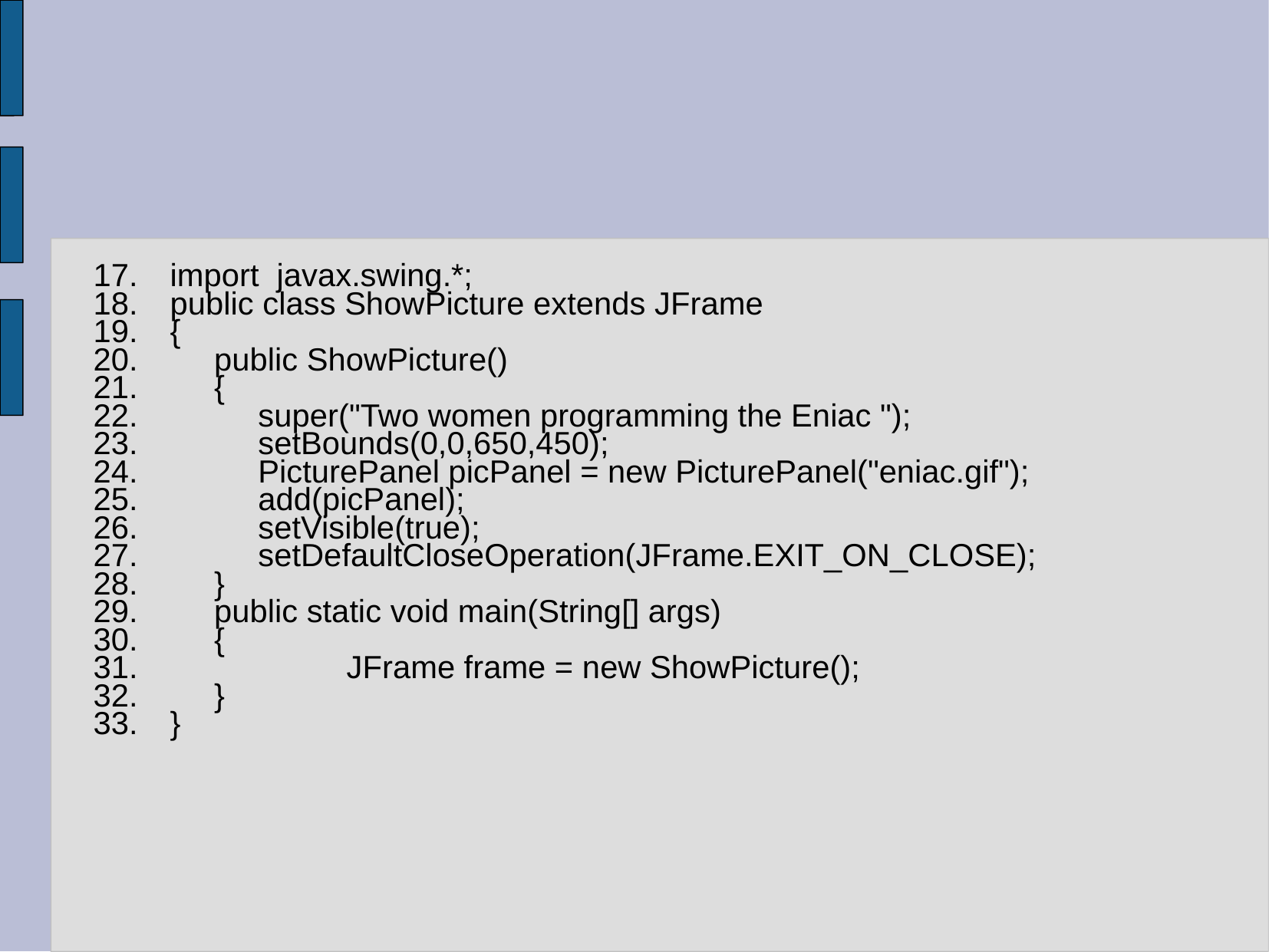

#
import  javax.swing.*;
public class ShowPicture extends JFrame
{
     public ShowPicture()
     {
          super("Two women programming the Eniac ");
          setBounds(0,0,650,450);
          PicturePanel picPanel = new PicturePanel("eniac.gif");
          add(picPanel);
          setVisible(true);
          setDefaultCloseOperation(JFrame.EXIT_ON_CLOSE);
     }
     public static void main(String[] args)
     {
                    JFrame frame = new ShowPicture();
     }
}